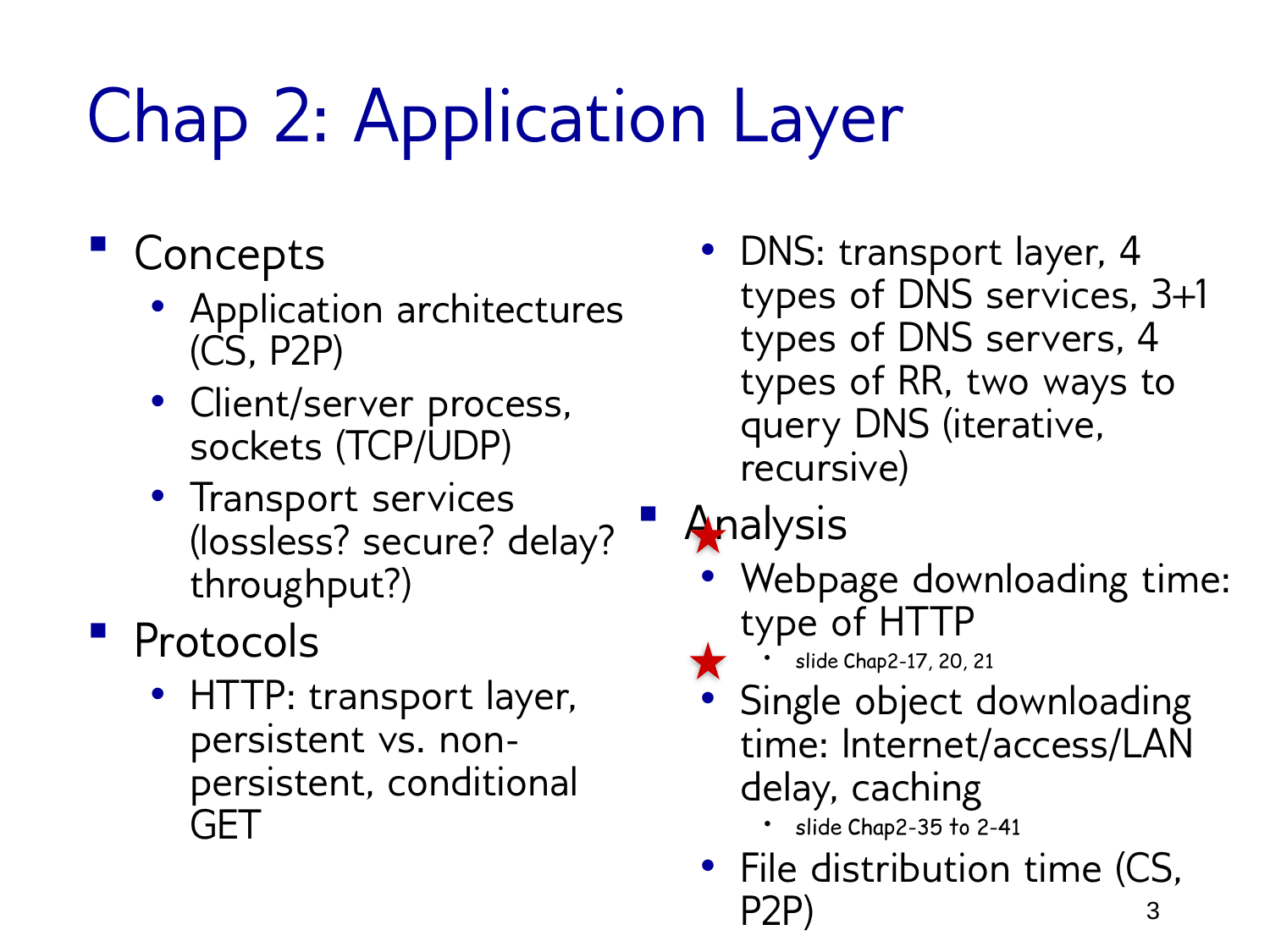

# Chap 2: Application Layer
Concepts
Application architectures (CS, P2P)
Client/server process, sockets (TCP/UDP)
Transport services (lossless? secure? delay? throughput?)
Protocols
HTTP: transport layer, persistent vs. non-persistent, conditional GET
DNS: transport layer, 4 types of DNS services, 3+1 types of DNS servers, 4 types of RR, two ways to query DNS (iterative, recursive)
Analysis
Webpage downloading time: type of HTTP
slide Chap2-17, 20, 21
Single object downloading time: Internet/access/LAN delay, caching
slide Chap2-35 to 2-41
File distribution time (CS, P2P)

3